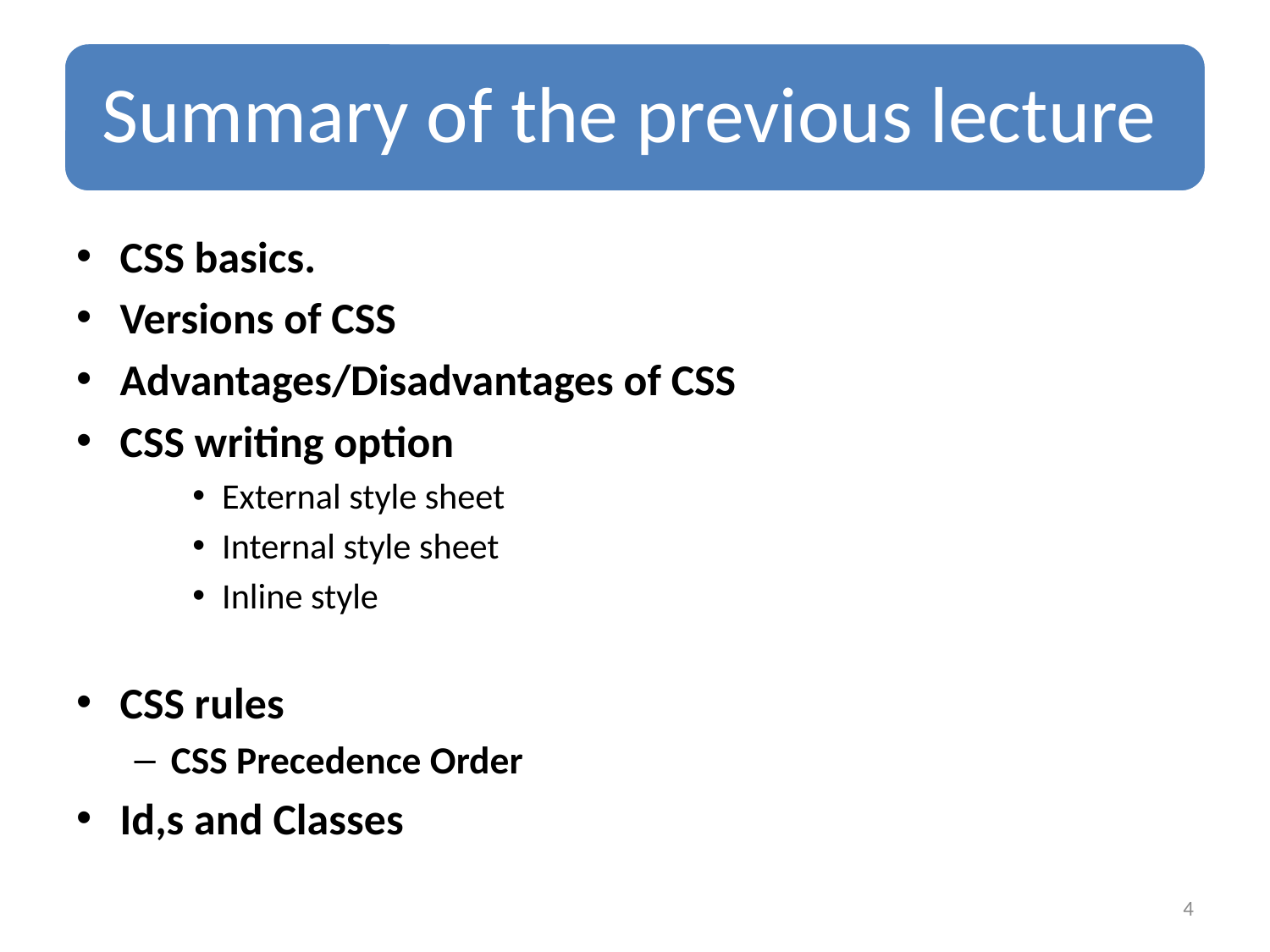

Summary of the previous lecture
CSS basics.
Versions of CSS
Advantages/Disadvantages of CSS
CSS writing option
External style sheet
Internal style sheet
Inline style

CSS rules
CSS Precedence Order
Id,s and Classes
4